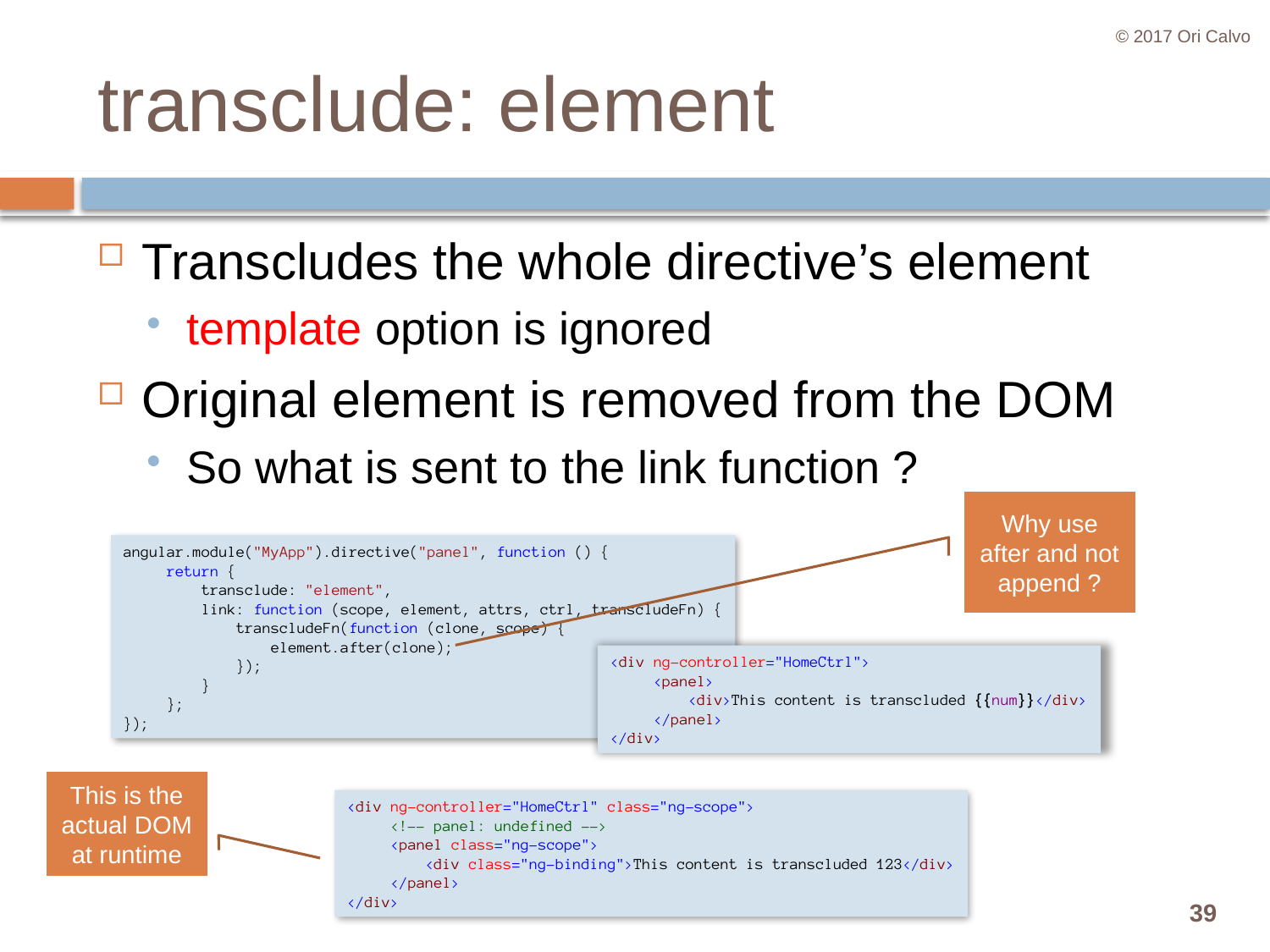

© 2017 Ori Calvo
# transclude: element
Transcludes the whole directive’s element
template option is ignored
Original element is removed from the DOM
So what is sent to the link function ?
Why use after and not append ?
angular.module("MyApp").directive("panel", function () {
     return {
         transclude: "element",
         link: function (scope, element, attrs, ctrl, transcludeFn) {
             transcludeFn(function (clone, scope) {
                 element.after(clone);
             });
         }
     };
});
<div ng-controller="HomeCtrl">
     <panel>
         <div>This content is transcluded {{num}}</div>
     </panel>
</div>
This is the actual DOM at runtime
<div ng-controller="HomeCtrl" class="ng-scope">
     <!-- panel: undefined -->
     <panel class="ng-scope">
         <div class="ng-binding">This content is transcluded 123</div>
     </panel>
</div>